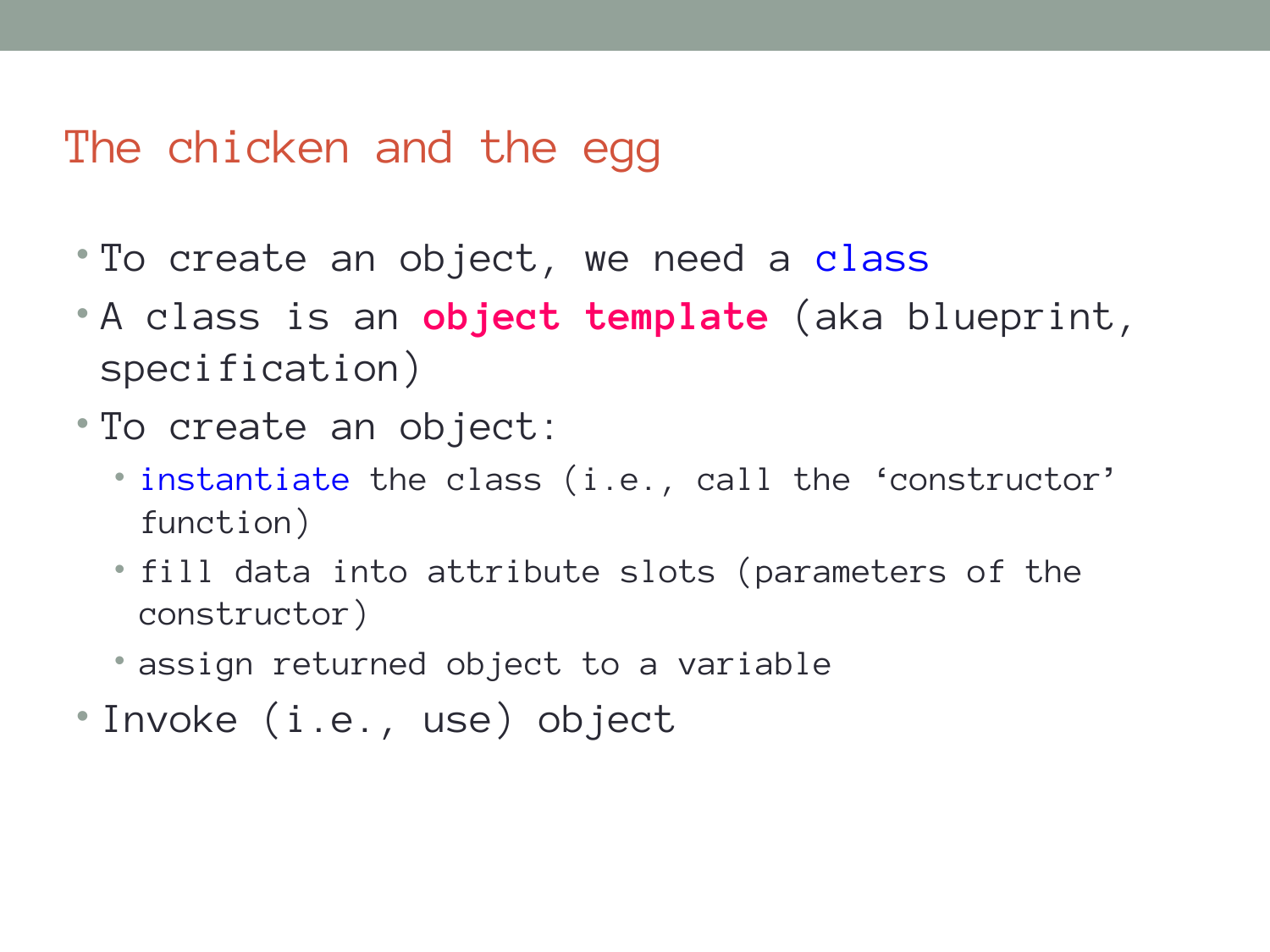

# The chicken and the egg
To create an object, we need a class
A class is an object template (aka blueprint, specification)
To create an object:
instantiate the class (i.e., call the ‘constructor’ function)
fill data into attribute slots (parameters of the constructor)
assign returned object to a variable
Invoke (i.e., use) object